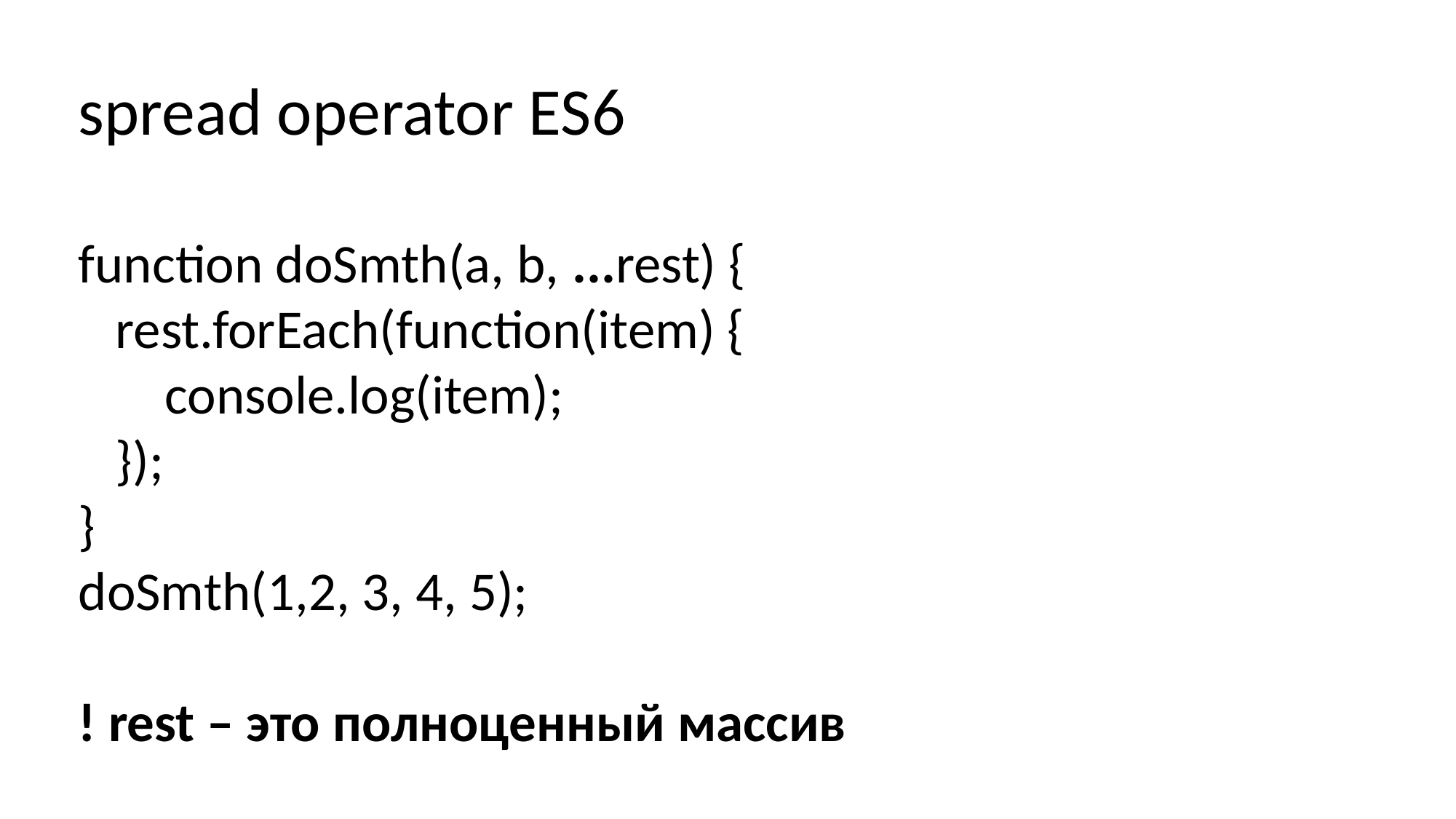

spread operator ES6

function doSmth(a, b, ...rest) {
   rest.forEach(function(item) {
       console.log(item);
   });
}
doSmth(1,2, 3, 4, 5);

! rest – это полноценный массив